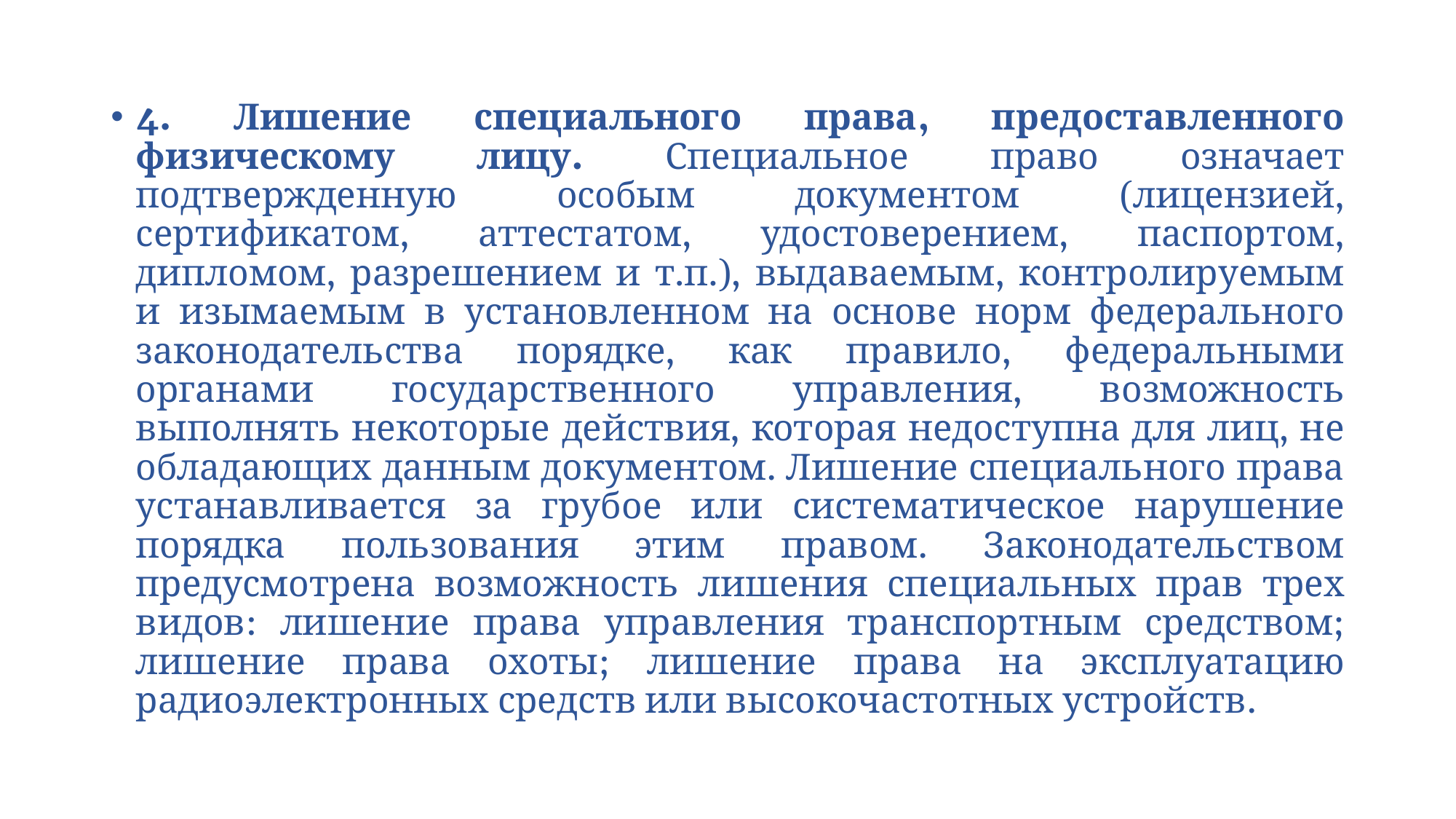

4. Лишение специального права, предоставленного физическому лицу. Специальное право означает подтвержденную особым документом (лицензией, сертификатом, аттестатом, удостоверением, паспортом, дипломом, разрешением и т.п.), выдаваемым, контролируемым и изымаемым в установленном на основе норм федерального законодательства порядке, как правило, федеральными органами государственного управления, возможность выполнять некоторые действия, которая недоступна для лиц, не обладающих данным документом. Лишение специального права устанавливается за грубое или систематическое нарушение порядка пользования этим правом. Законодательством предусмотрена возможность лишения специальных прав трех видов: лишение права управления транспортным средством; лишение права охоты; лишение права на эксплуатацию радиоэлектронных средств или высокочастотных устройств.